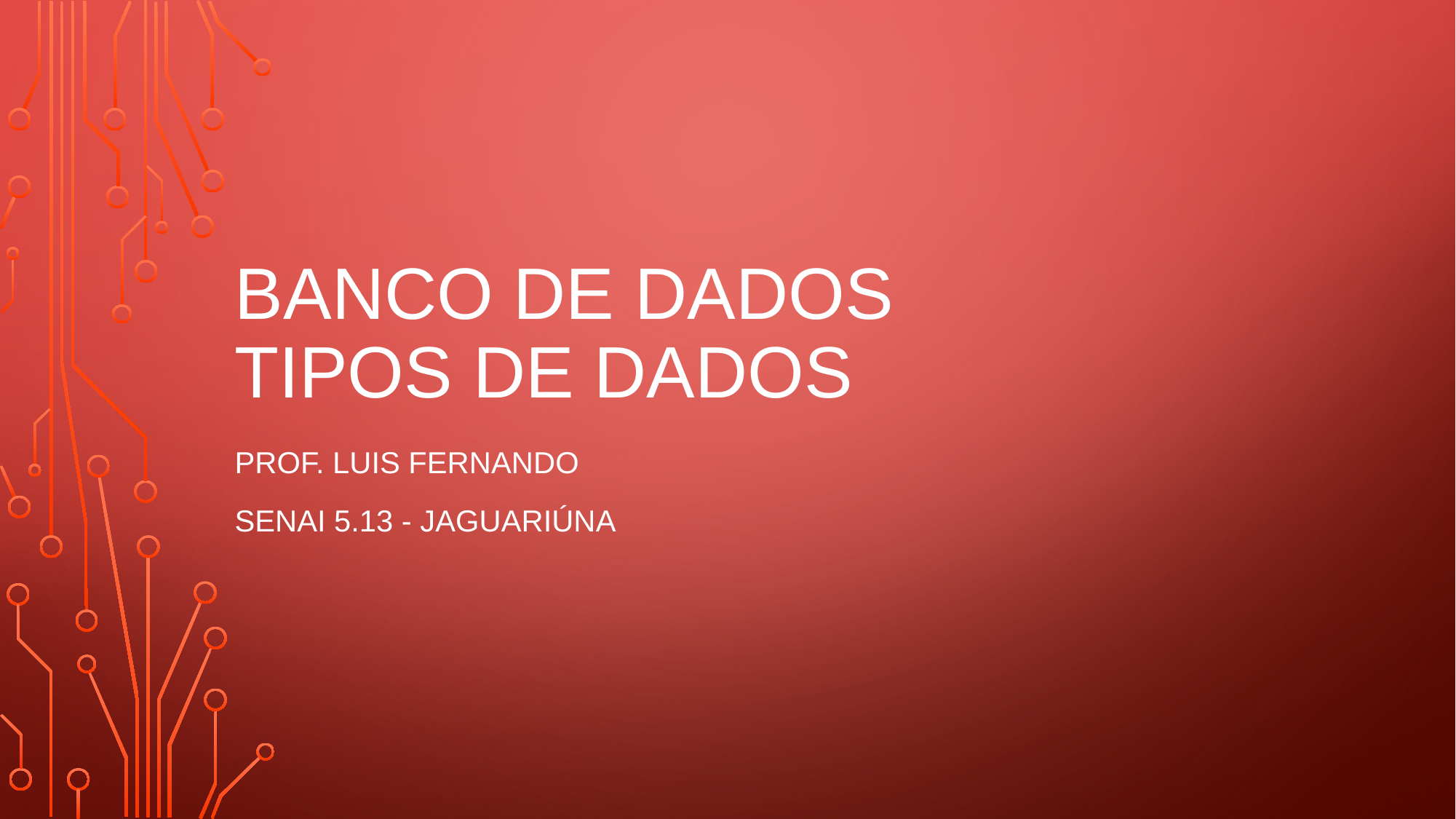

# Banco de dados Tipos de dados
Prof. Luis Fernando
Senai 5.13 - Jaguariúna